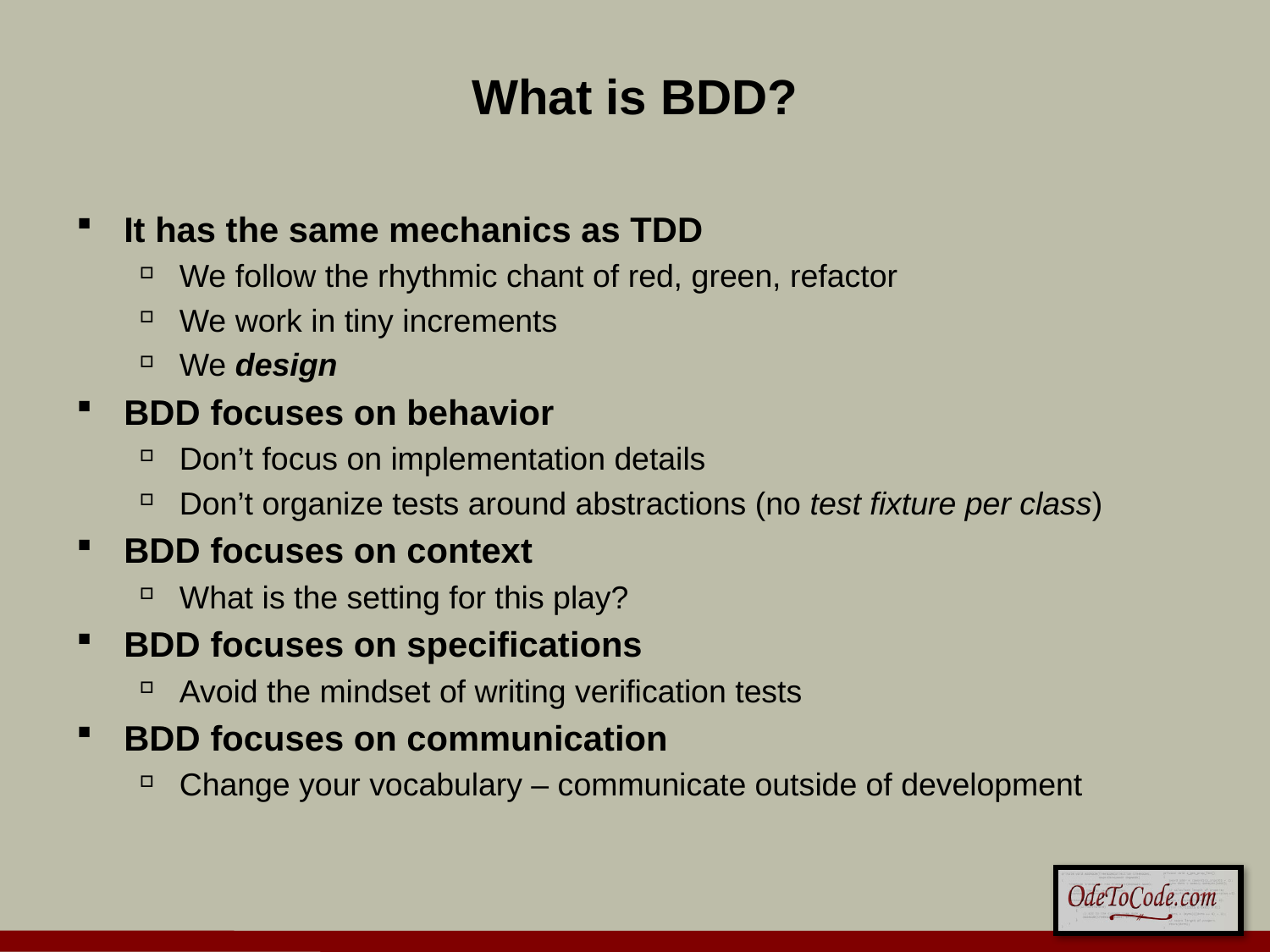

# What is BDD?
It has the same mechanics as TDD
We follow the rhythmic chant of red, green, refactor
We work in tiny increments
We design
BDD focuses on behavior
Don’t focus on implementation details
Don’t organize tests around abstractions (no test fixture per class)
BDD focuses on context
What is the setting for this play?
BDD focuses on specifications
Avoid the mindset of writing verification tests
BDD focuses on communication
Change your vocabulary – communicate outside of development